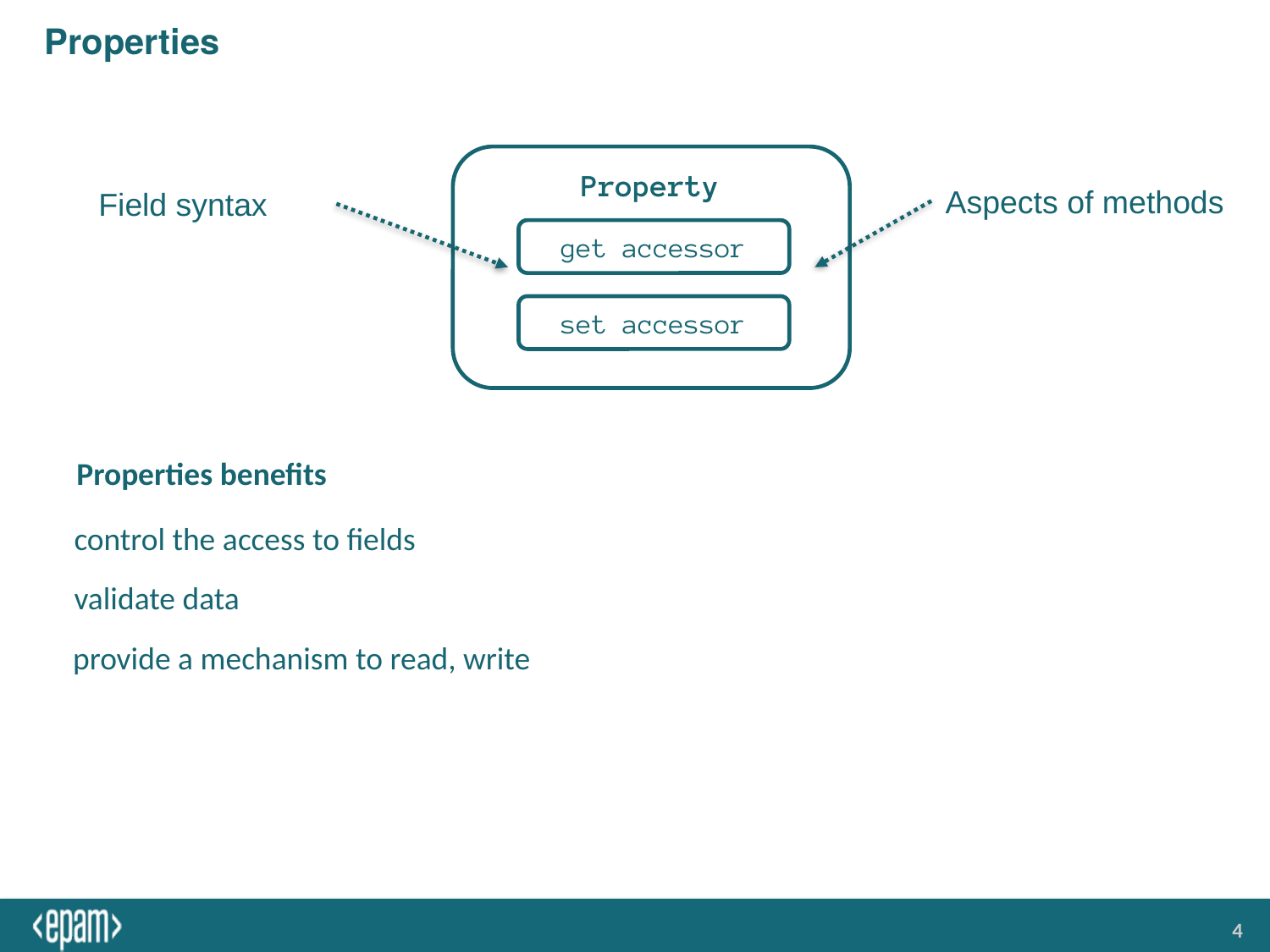

# Properties

Aspects of methods
Field syntax
Property

get accessor
set accessor
Properties benefits
control the access to fields
validate data
provide a mechanism to read, write